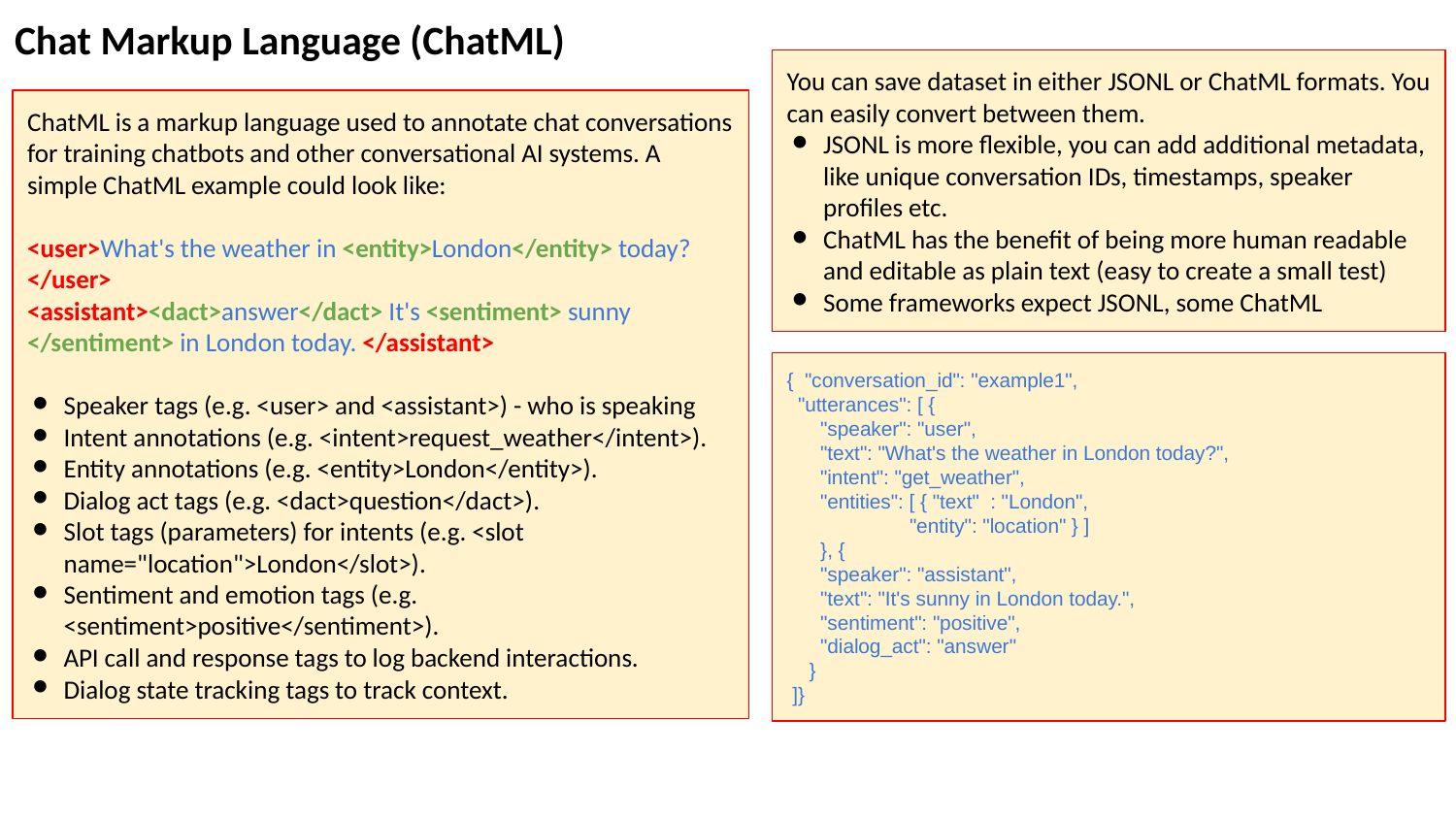

Chat Markup Language (ChatML)
You can save dataset in either JSONL or ChatML formats. You can easily convert between them.
JSONL is more flexible, you can add additional metadata, like unique conversation IDs, timestamps, speaker profiles etc.
ChatML has the benefit of being more human readable and editable as plain text (easy to create a small test)
Some frameworks expect JSONL, some ChatML
ChatML is a markup language used to annotate chat conversations for training chatbots and other conversational AI systems. A simple ChatML example could look like:

<user>What's the weather in <entity>London</entity> today? </user>
<assistant><dact>answer</dact> It's <sentiment> sunny </sentiment> in London today. </assistant>

Speaker tags (e.g. <user> and <assistant>) - who is speaking
Intent annotations (e.g. <intent>request_weather</intent>).
Entity annotations (e.g. <entity>London</entity>).
Dialog act tags (e.g. <dact>question</dact>).
Slot tags (parameters) for intents (e.g. <slot name="location">London</slot>).
Sentiment and emotion tags (e.g. <sentiment>positive</sentiment>).
API call and response tags to log backend interactions.
Dialog state tracking tags to track context.
{  "conversation_id": "example1",
  "utterances": [ {
      "speaker": "user",
      "text": "What's the weather in London today?",
      "intent": "get_weather",
      "entities": [ { "text"  : "London",
                      "entity": "location" } ]
      }, {
      "speaker": "assistant",
      "text": "It's sunny in London today.",
      "sentiment": "positive",
      "dialog_act": "answer"
    }
 ]}